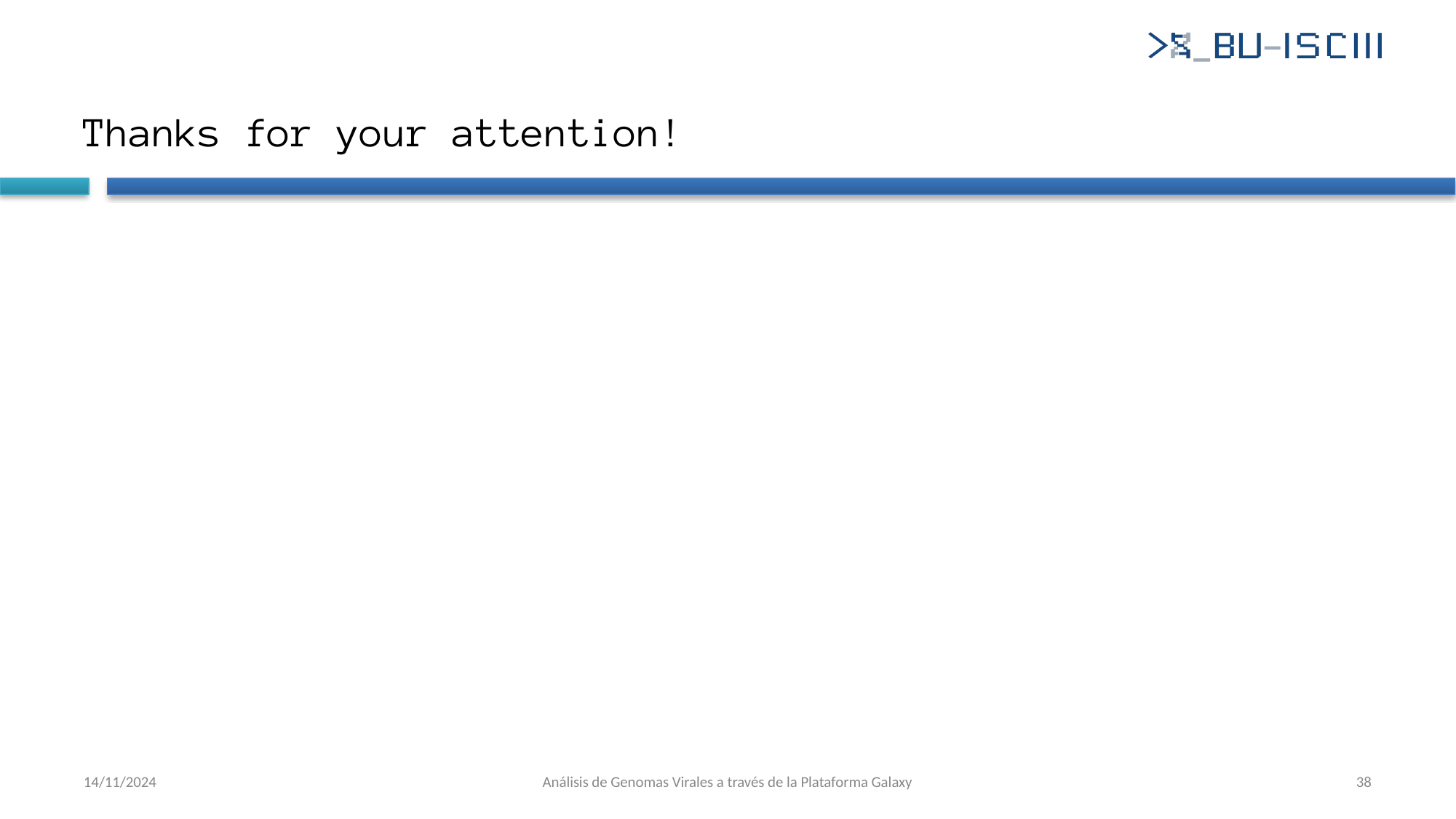

# Thanks for your attention!
14/11/2024
Análisis de Genomas Virales a través de la Plataforma Galaxy
38